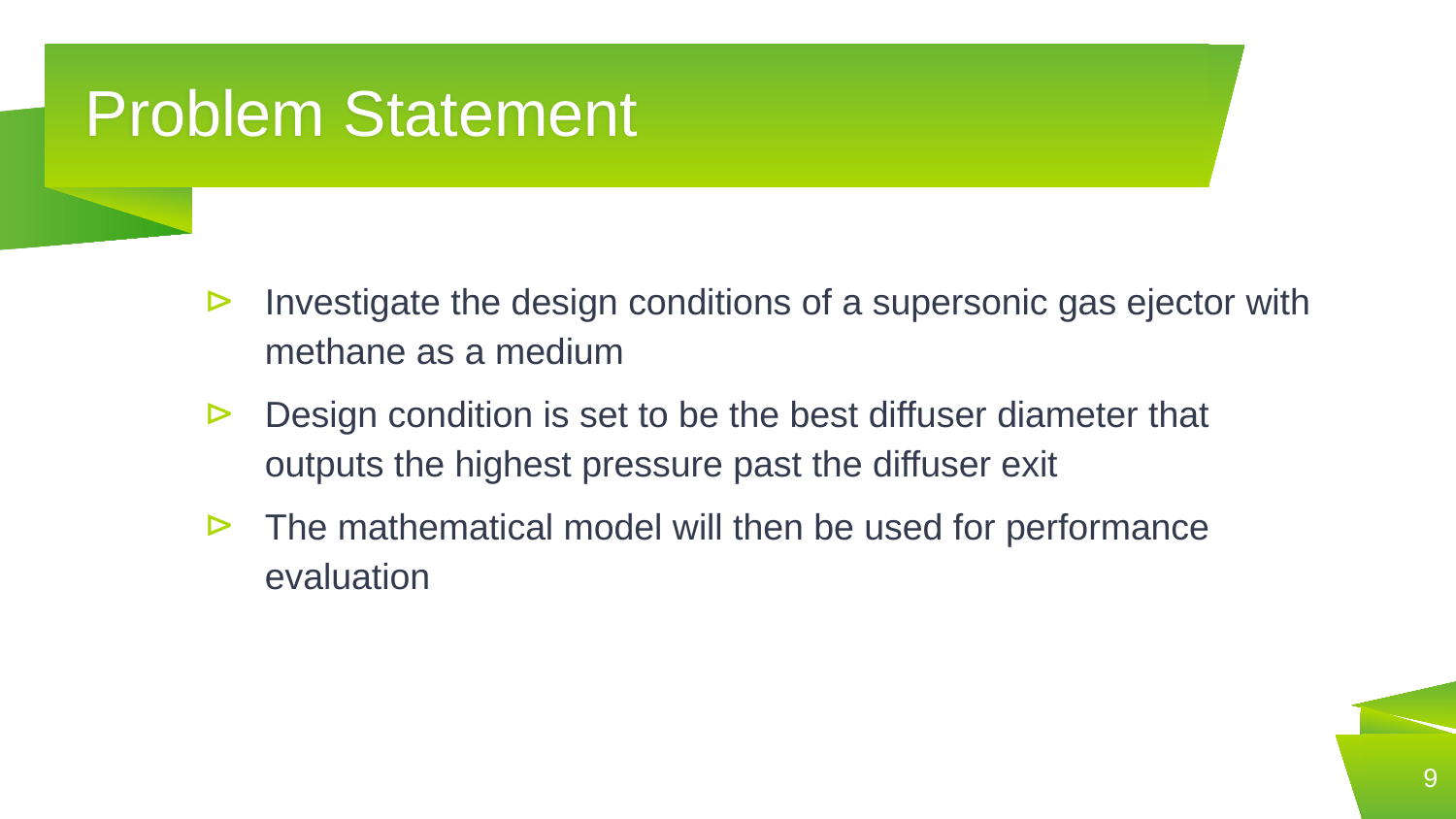

# Problem Statement
Investigate the design conditions of a supersonic gas ejector with methane as a medium
Design condition is set to be the best diffuser diameter that outputs the highest pressure past the diffuser exit
The mathematical model will then be used for performance evaluation
9